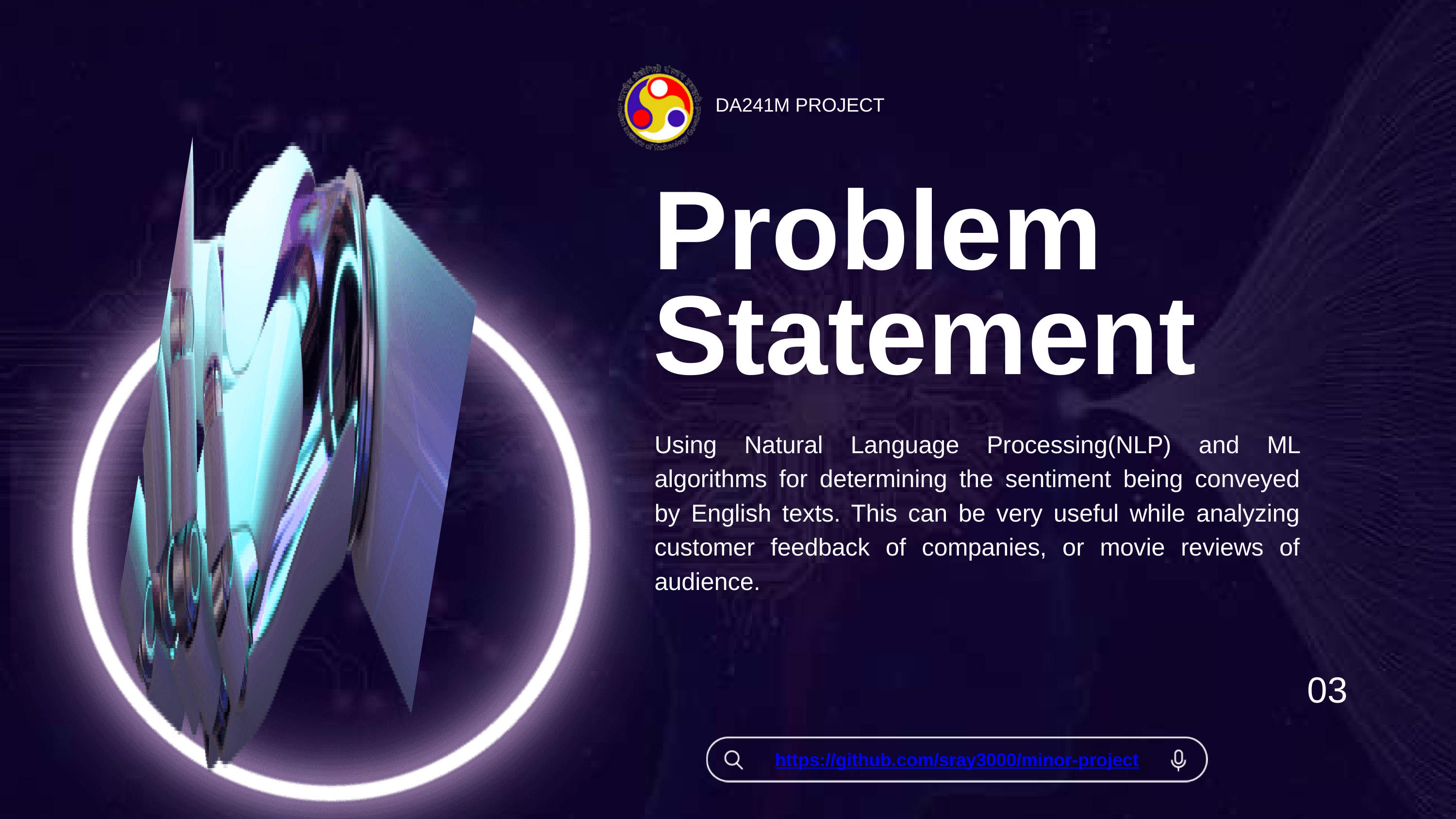

DA241M PROJECT
Problem Statement

Using Natural Language Processing(NLP) and ML algorithms for determining the sentiment being conveyed by English texts. This can be very useful while analyzing customer feedback of companies, or movie reviews of audience.
03

https://github.com/sray3000/minor-project